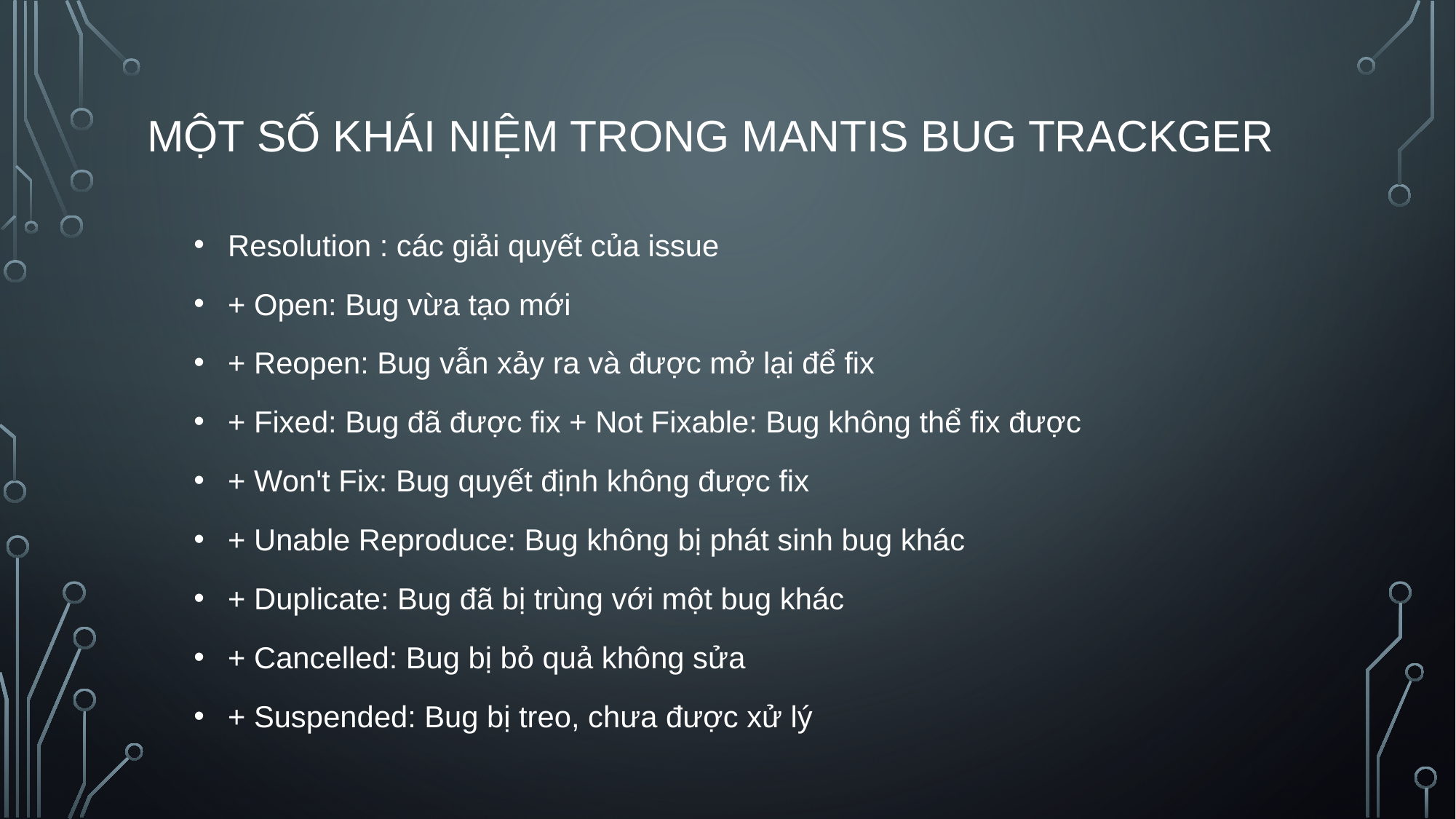

# Một số khái niệm trong mantis bug trackger
Resolution : các giải quyết của issue
+ Open: Bug vừa tạo mới
+ Reopen: Bug vẫn xảy ra và được mở lại để fix
+ Fixed: Bug đã được fix + Not Fixable: Bug không thể fix được
+ Won't Fix: Bug quyết định không được fix
+ Unable Reproduce: Bug không bị phát sinh bug khác
+ Duplicate: Bug đã bị trùng với một bug khác
+ Cancelled: Bug bị bỏ quả không sửa
+ Suspended: Bug bị treo, chưa được xử lý